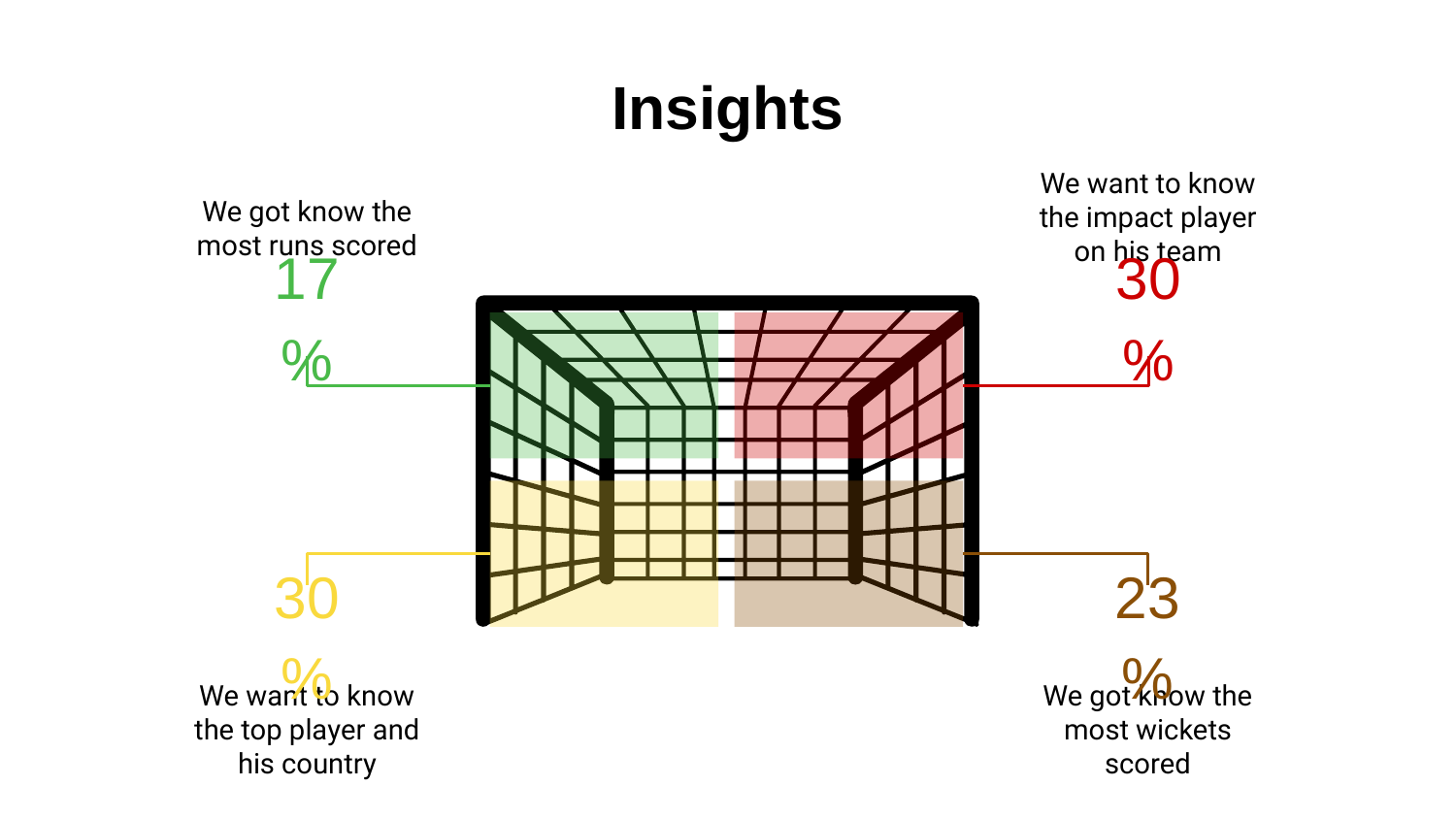

# Insights
We want to know the impact player on his team

We got know the most runs scored
17%
30%

30%
23%
We want to know the top player and his country
We got know the most wickets scored